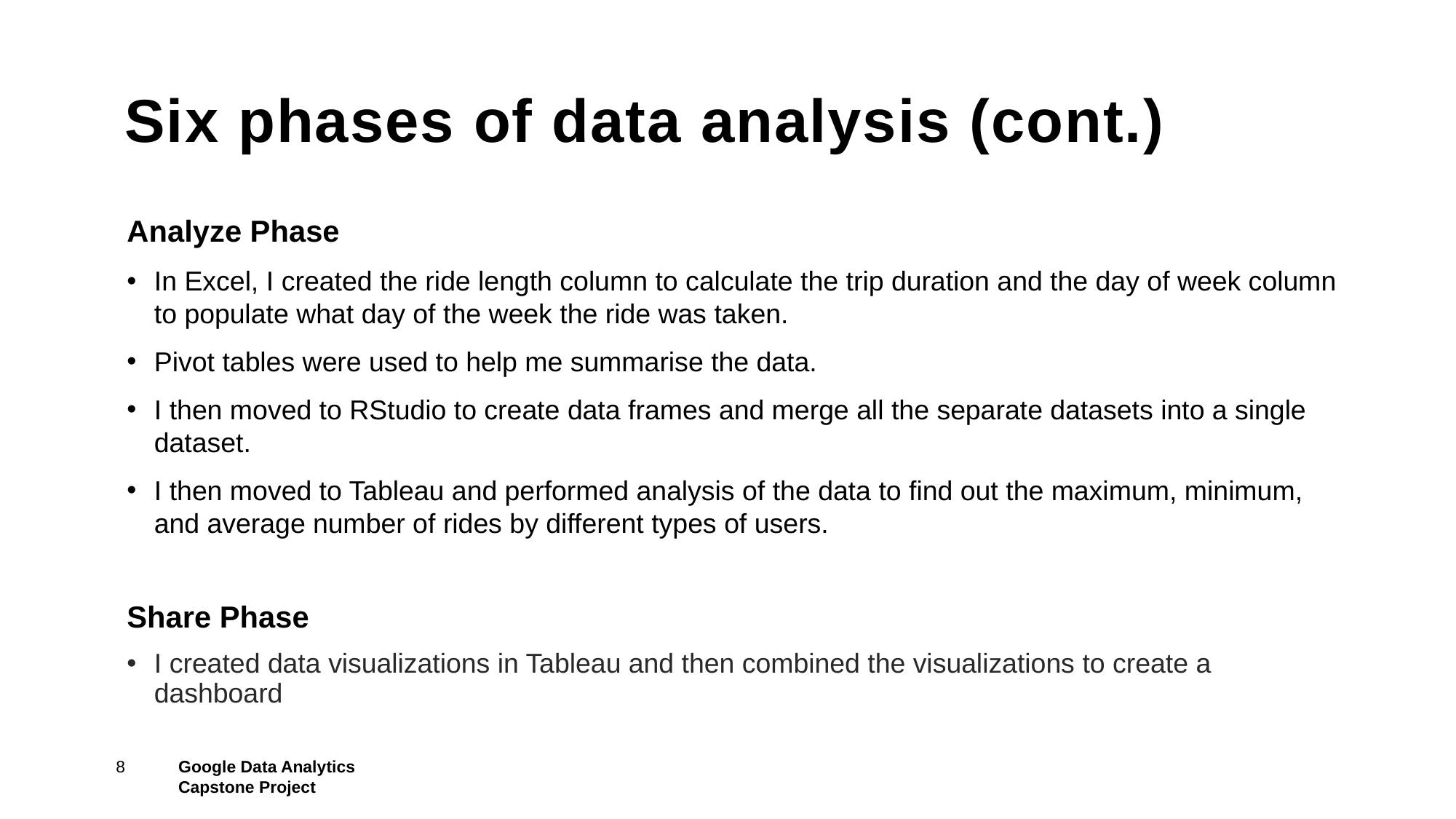

# Six phases of data analysis (cont.)
Analyze Phase
In Excel, I created the ride length column to calculate the trip duration and the day of week column to populate what day of the week the ride was taken.
Pivot tables were used to help me summarise the data.
I then moved to RStudio to create data frames and merge all the separate datasets into a single dataset.
I then moved to Tableau and performed analysis of the data to find out the maximum, minimum, and average number of rides by different types of users.

Share Phase
I created data visualizations in Tableau and then combined the visualizations to create a dashboard
8
Google Data Analytics Capstone Project